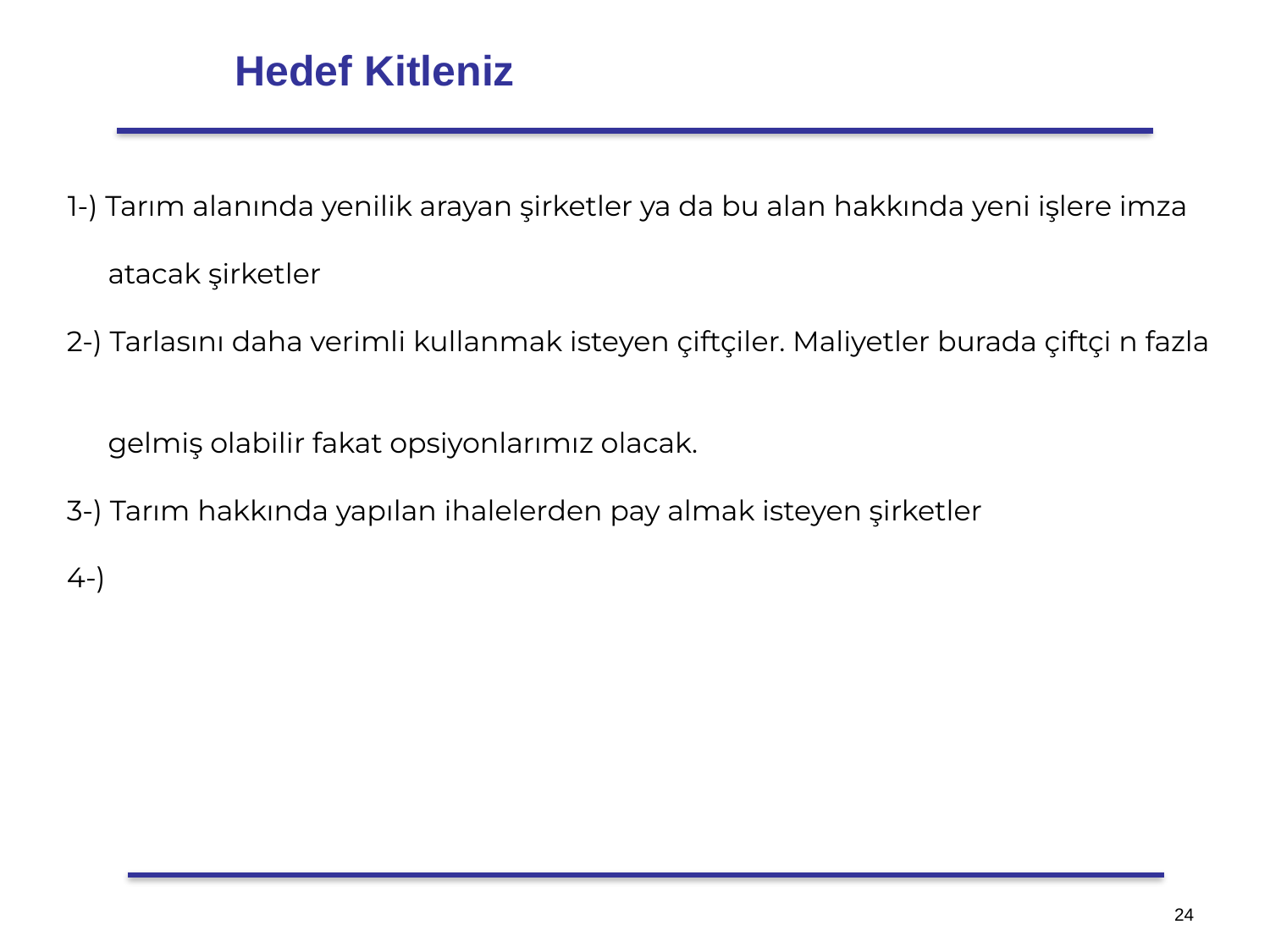

# Hedef Kitleniz

   1-) Tarım alanında yenilik arayan şirketler ya da bu alan hakkında yeni işlere imza

atacak şirketler

   2-) Tarlasını daha verimli kullanmak isteyen çiftçiler. Maliyetler burada çiftçi n fazla

gelmiş olabilir fakat opsiyonlarımız olacak.

   3-) Tarım hakkında yapılan ihalelerden pay almak isteyen şirketler

   4-)

24